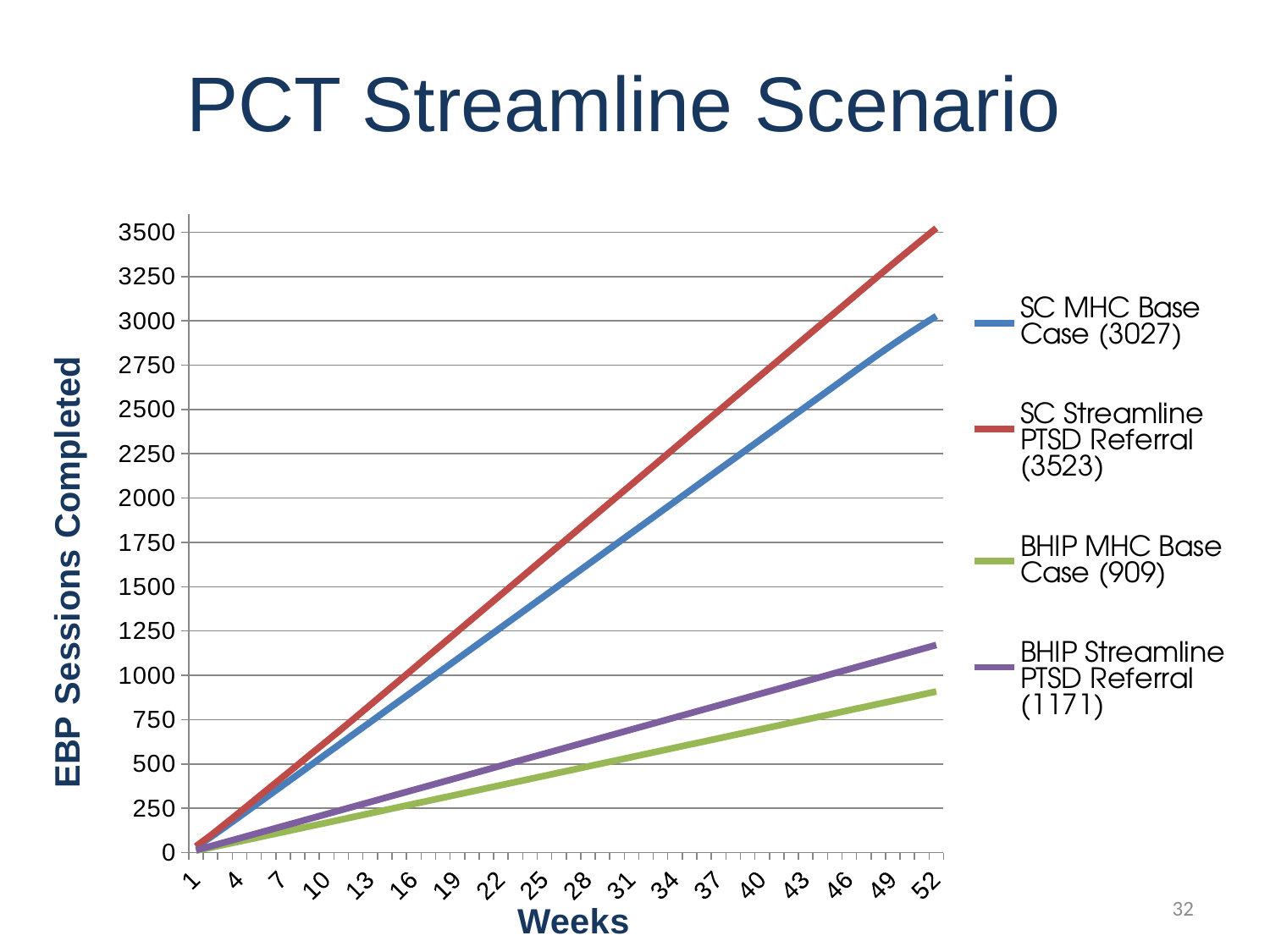

# PCT Streamline Scenario

### Chart

| Category | SC MHC Base Case (3027) | SC Streamline PTSD Referral (3523) | BHIP MHC Base Case (909) | BHIP Streamline PTSD Referral (1171) |
|---|---|---|---|---|
32